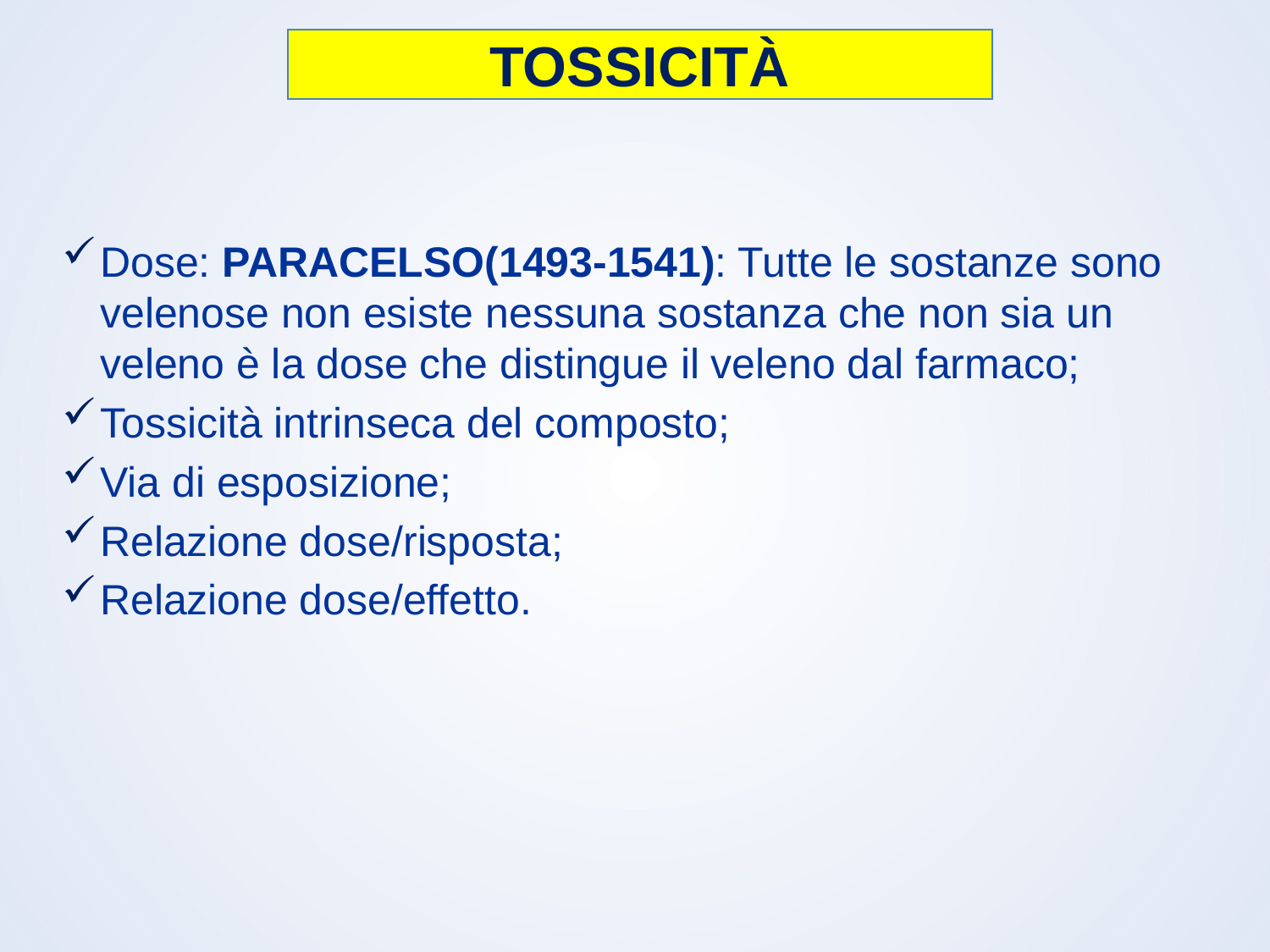

# TOSSICITÀ
Dose: PARACELSO(1493-1541): Tutte le sostanze sono velenose non esiste nessuna sostanza che non sia un veleno è la dose che distingue il veleno dal farmaco;
Tossicità intrinseca del composto;
Via di esposizione;
Relazione dose/risposta;
Relazione dose/effetto.